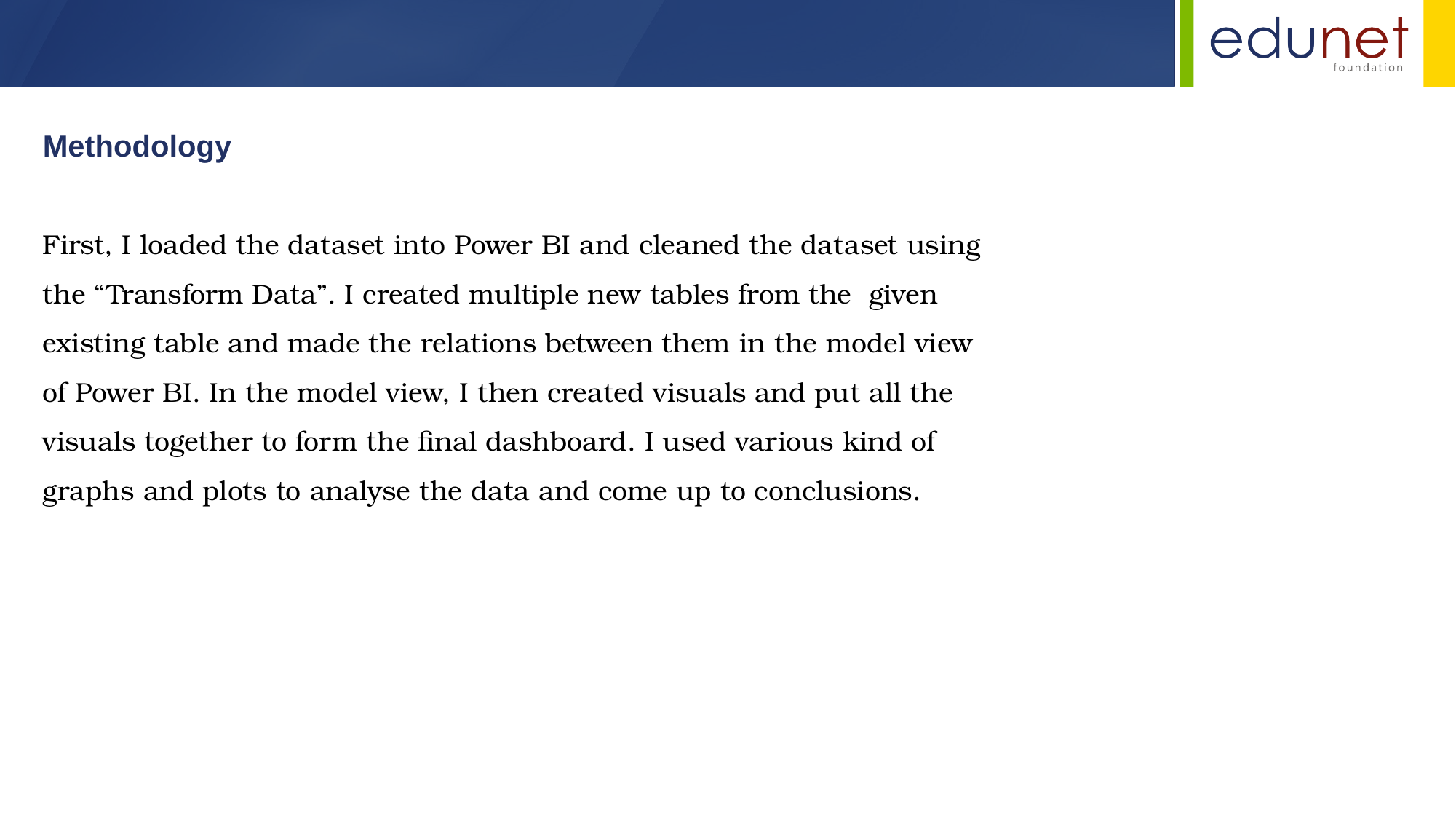

Methodology
First, I loaded the dataset into Power BI and cleaned the dataset using the “Transform Data”. I created multiple new tables from the  given existing table and made the relations between them in the model view of Power BI. In the model view, I then created visuals and put all the visuals together to form the final dashboard. I used various kind of graphs and plots to analyse the data and come up to conclusions.